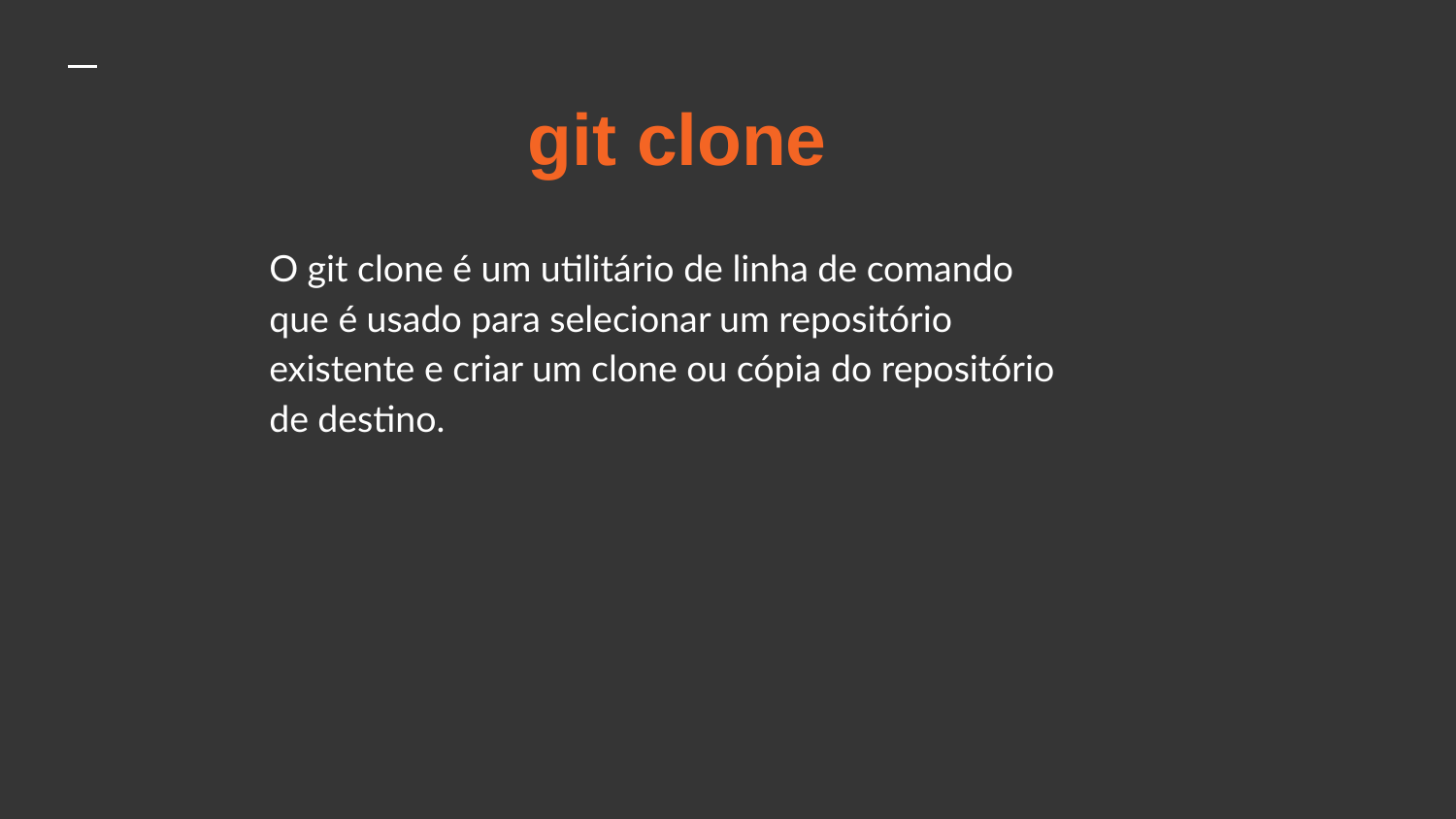

# git clone
O git clone é um utilitário de linha de comando que é usado para selecionar um repositório existente e criar um clone ou cópia do repositório de destino.